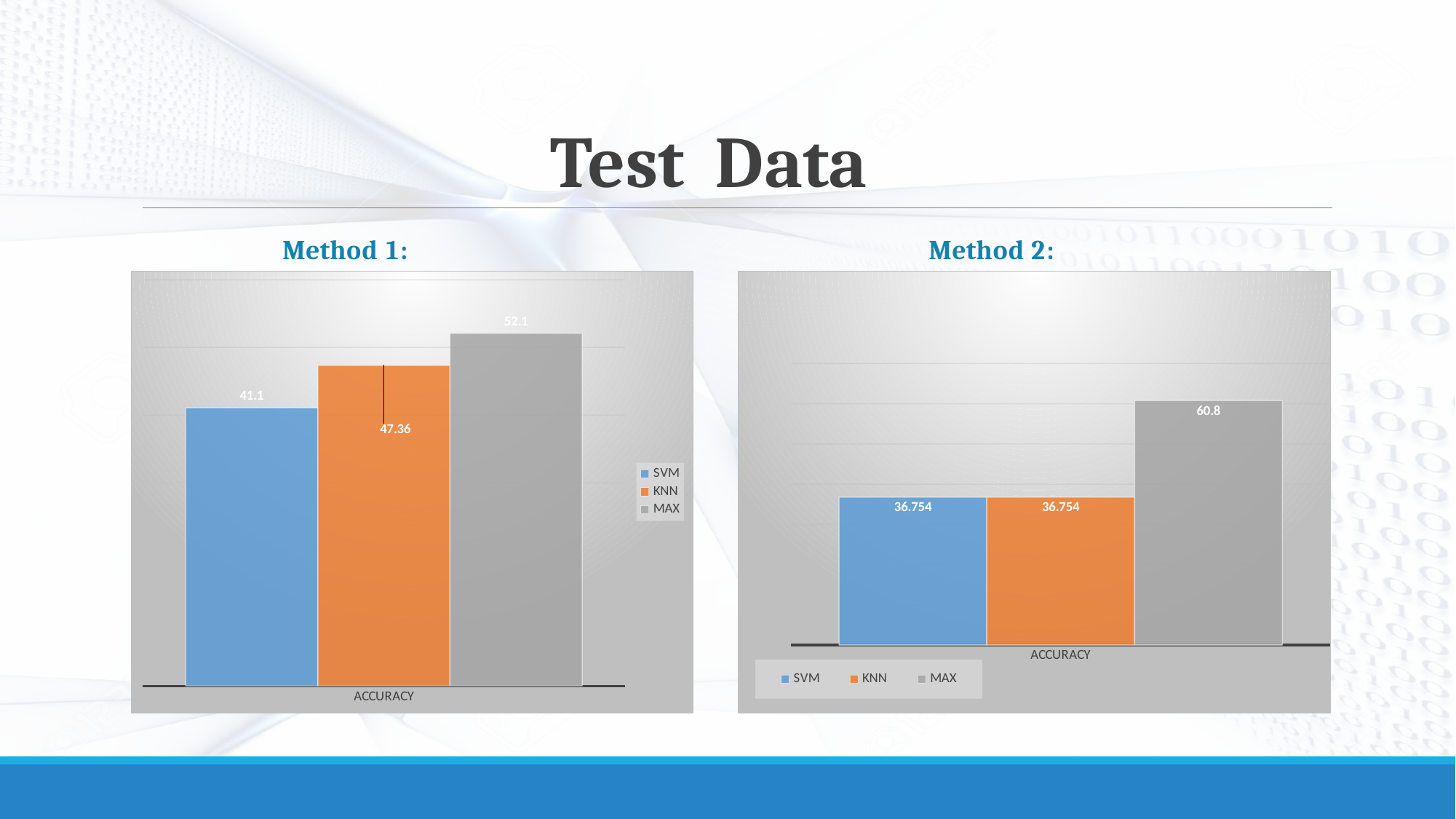

# Test  Data
                   Method 1:                                                                                       Method 2:

### Chart

| Category |  |  |  |
|---|---|---|---|
| ACCURACY | 41.1 | 47.36 | 52.1 |

### Chart

| Category |  |  |  |
|---|---|---|---|
| ACCURACY | 36.754 | 36.754 | 60.8 |